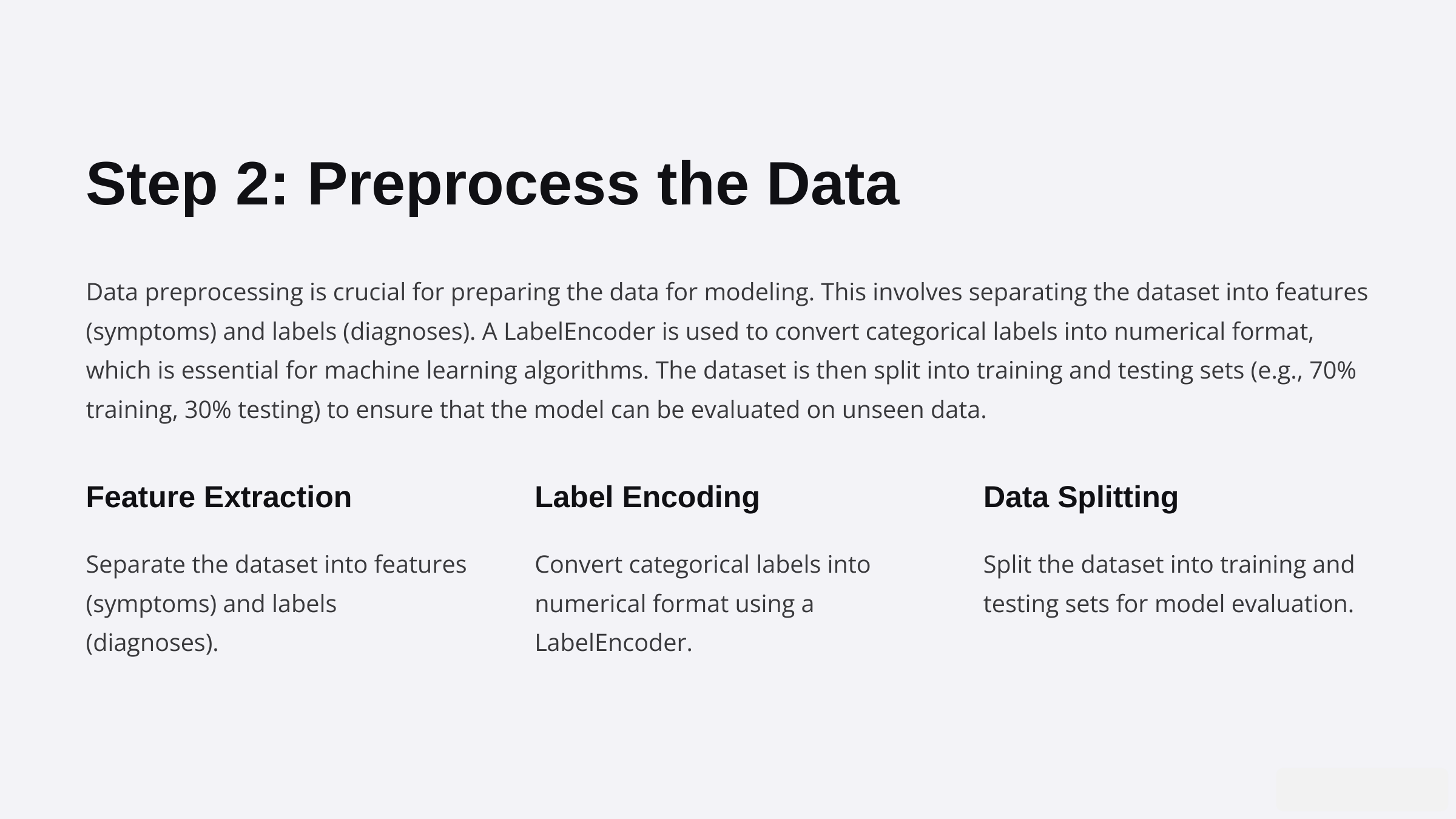

Step 2: Preprocess the Data
Data preprocessing is crucial for preparing the data for modeling. This involves separating the dataset into features (symptoms) and labels (diagnoses). A LabelEncoder is used to convert categorical labels into numerical format, which is essential for machine learning algorithms. The dataset is then split into training and testing sets (e.g., 70% training, 30% testing) to ensure that the model can be evaluated on unseen data.
Feature Extraction
Label Encoding
Data Splitting
Separate the dataset into features (symptoms) and labels (diagnoses).
Convert categorical labels into numerical format using a LabelEncoder.
Split the dataset into training and testing sets for model evaluation.